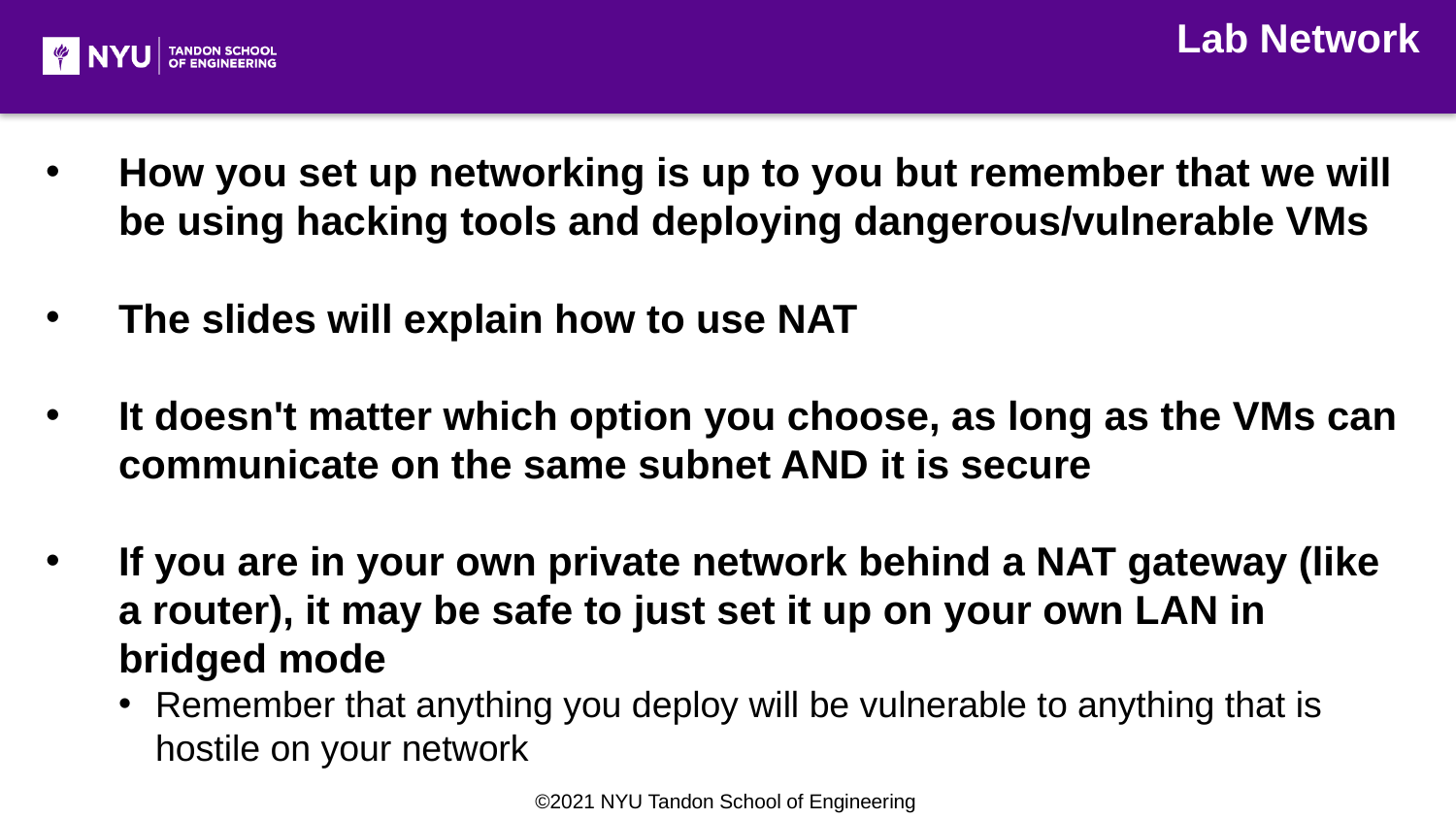

Lab Network
How you set up networking is up to you but remember that we will be using hacking tools and deploying dangerous/vulnerable VMs

The slides will explain how to use NAT

It doesn't matter which option you choose, as long as the VMs can communicate on the same subnet AND it is secure

If you are in your own private network behind a NAT gateway (like a router), it may be safe to just set it up on your own LAN in bridged mode
Remember that anything you deploy will be vulnerable to anything that is hostile on your network